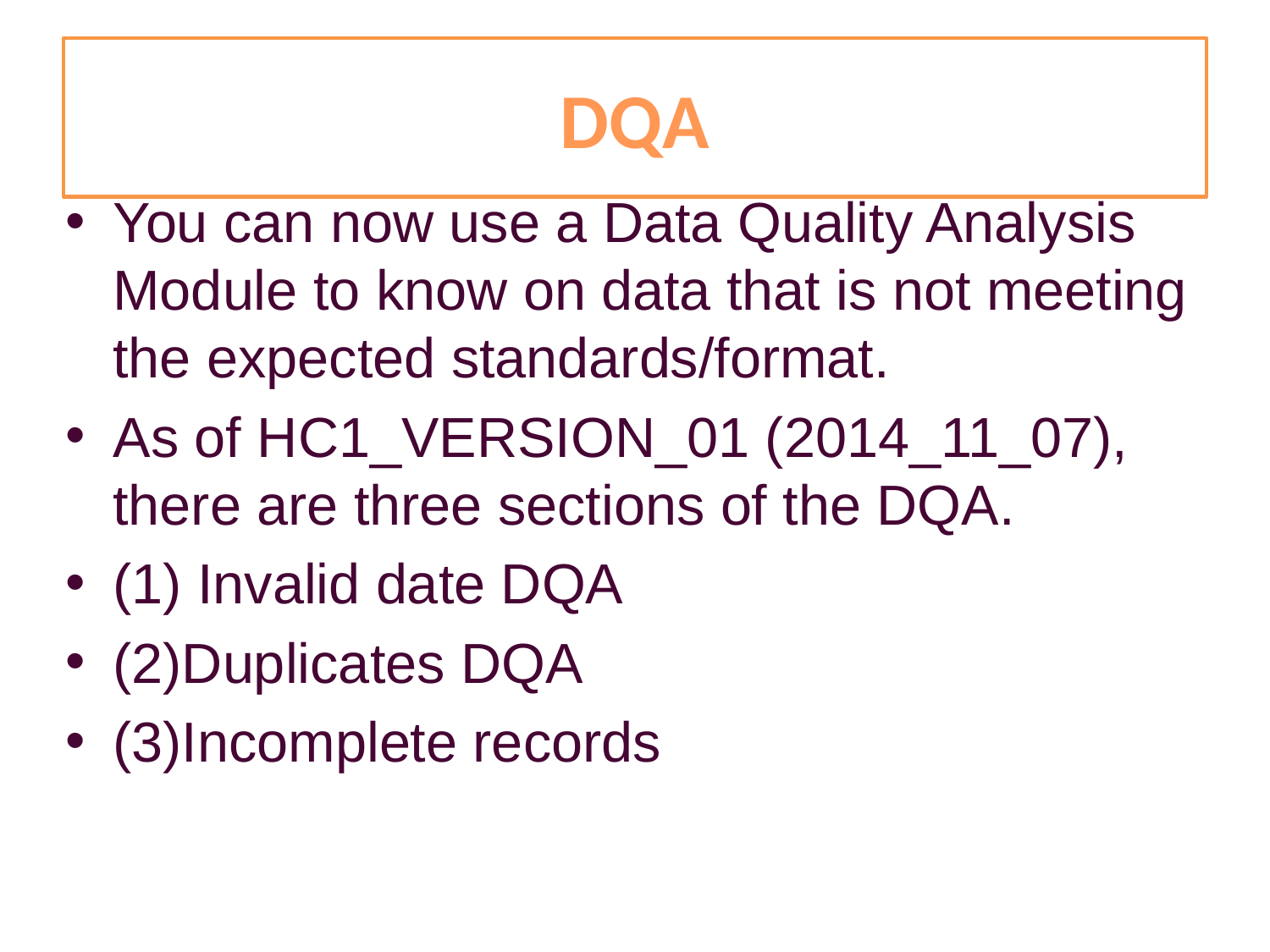

# DQA
You can now use a Data Quality Analysis  Module to know on data that is not meeting the expected standards/format.
As of HC1_VERSION_01 (2014_11_07), there are three sections of the DQA.
(1) Invalid date DQA
(2)Duplicates DQA
(3)Incomplete records